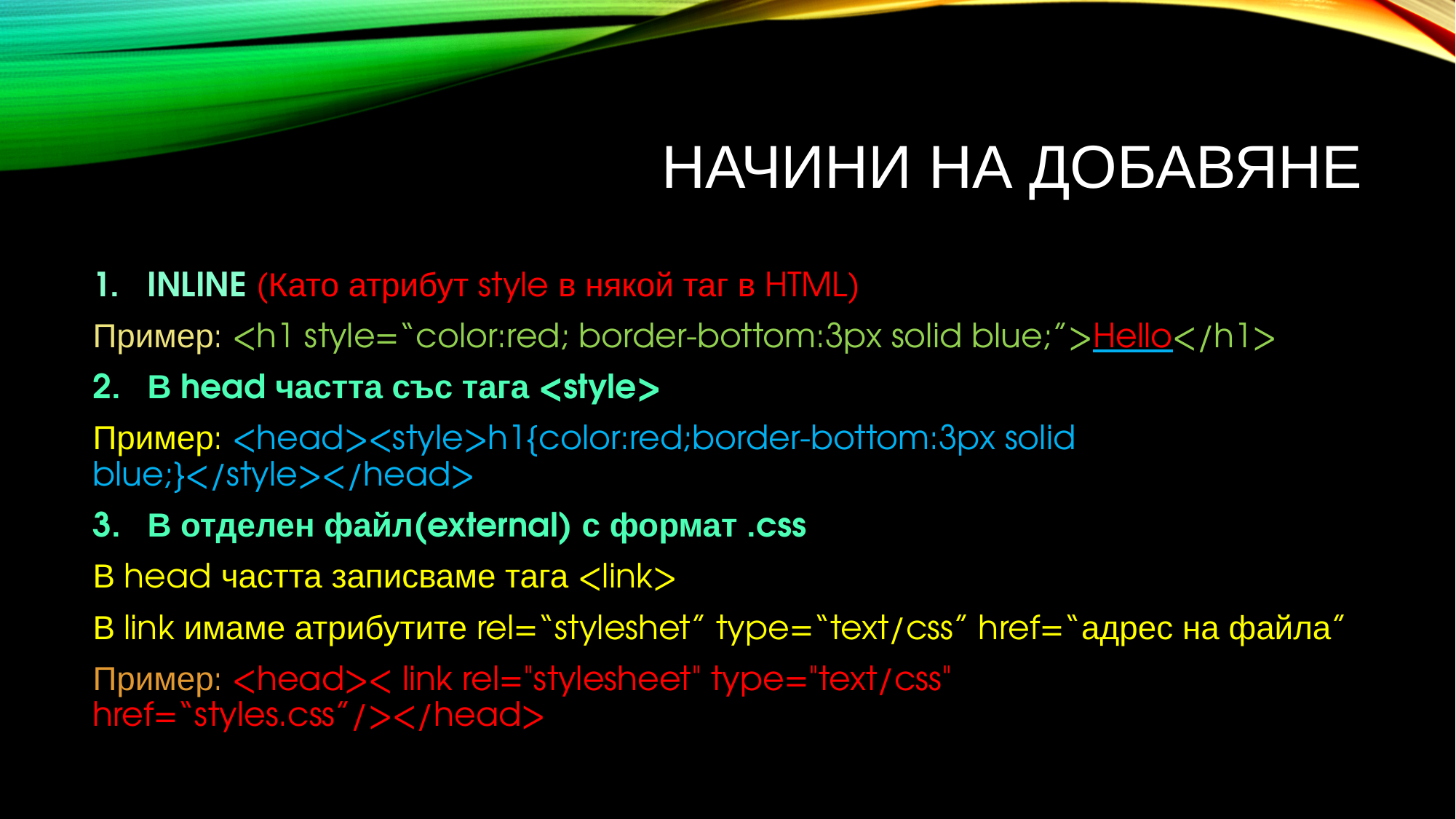

# Начини на добавяне
INLINE (Като атрибут style в някой таг в HTML)
Пример: <h1 style=“color:red; border-bottom:3px solid blue;”>Hello</h1>
В head частта със тага <style>
Пример: <head><style>h1{color:red;border-bottom:3px solid blue;}</style></head>
В отделен файл(external) с формат .css
В head частта записваме тага <link>
В link имаме атрибутите rel=“styleshet” type=“text/css” href=“адрес на файла”
Пример: <head>< link rel="stylesheet" type="text/css" href=“styles.css”/></head>